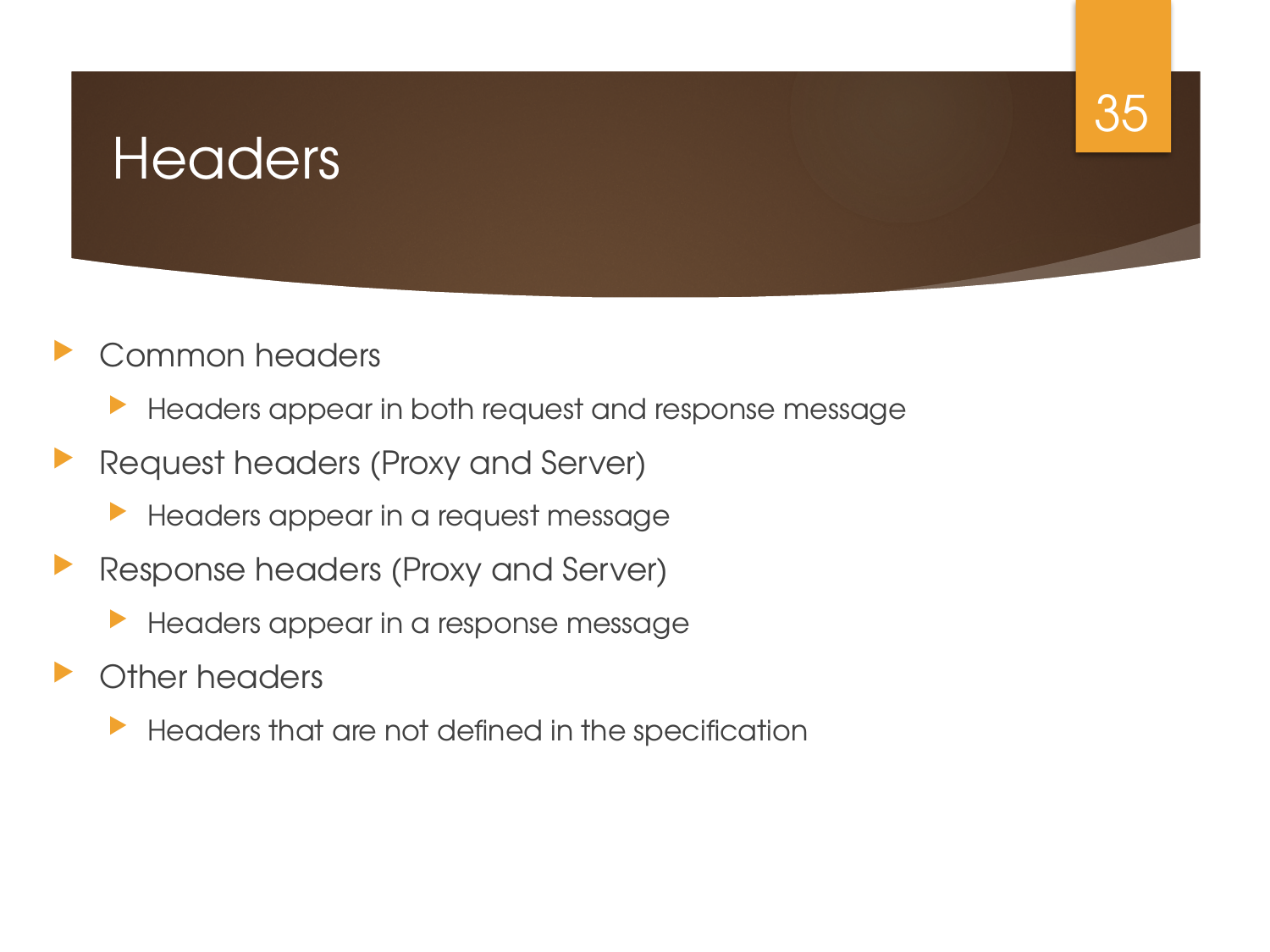

35
# Headers
Common headers
Headers appear in both request and response message
Request headers (Proxy and Server)
Headers appear in a request message
Response headers (Proxy and Server)
Headers appear in a response message
Other headers
Headers that are not defined in the specification